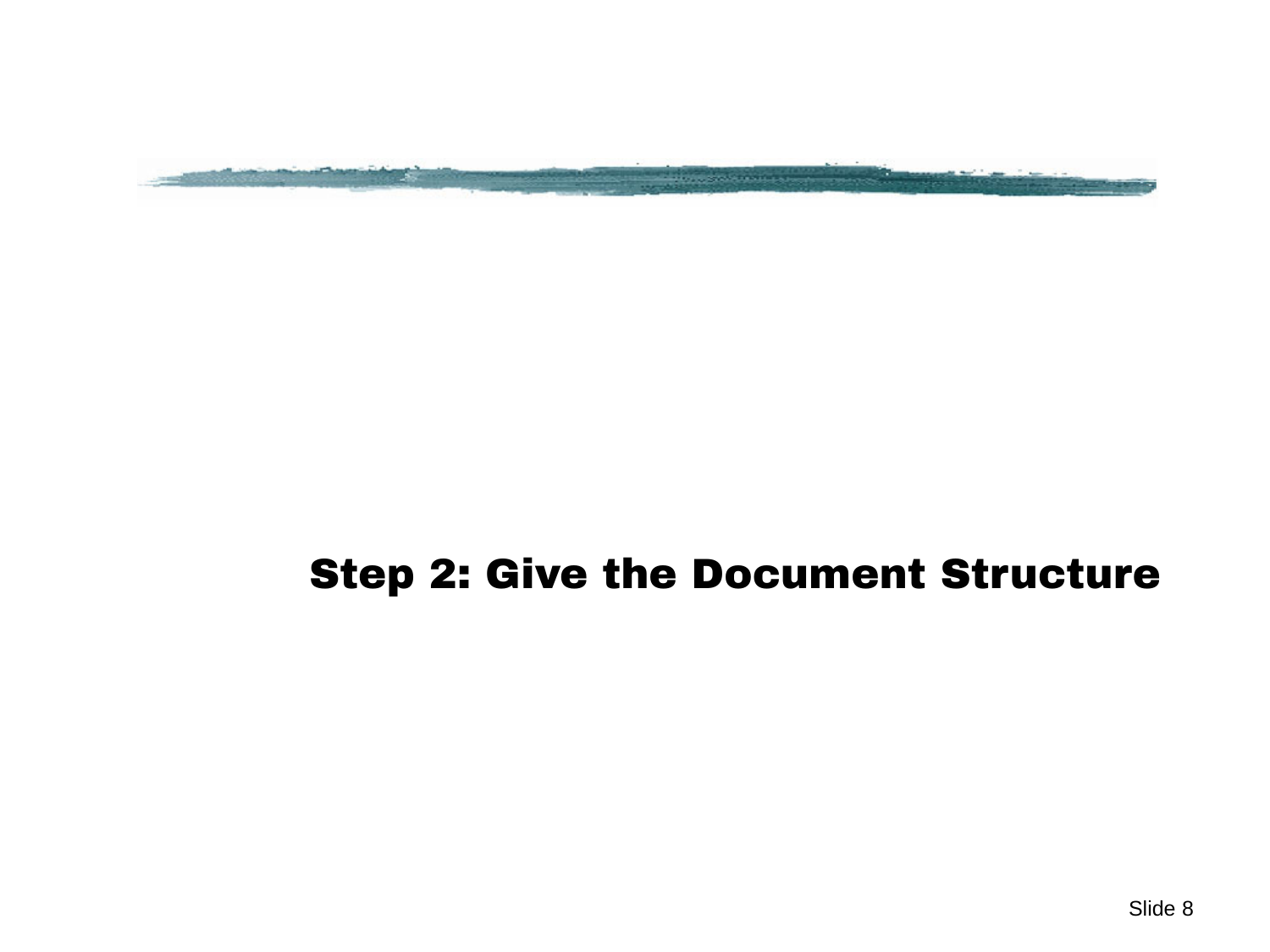

#
Step 2: Give the Document Structure
Slide 8